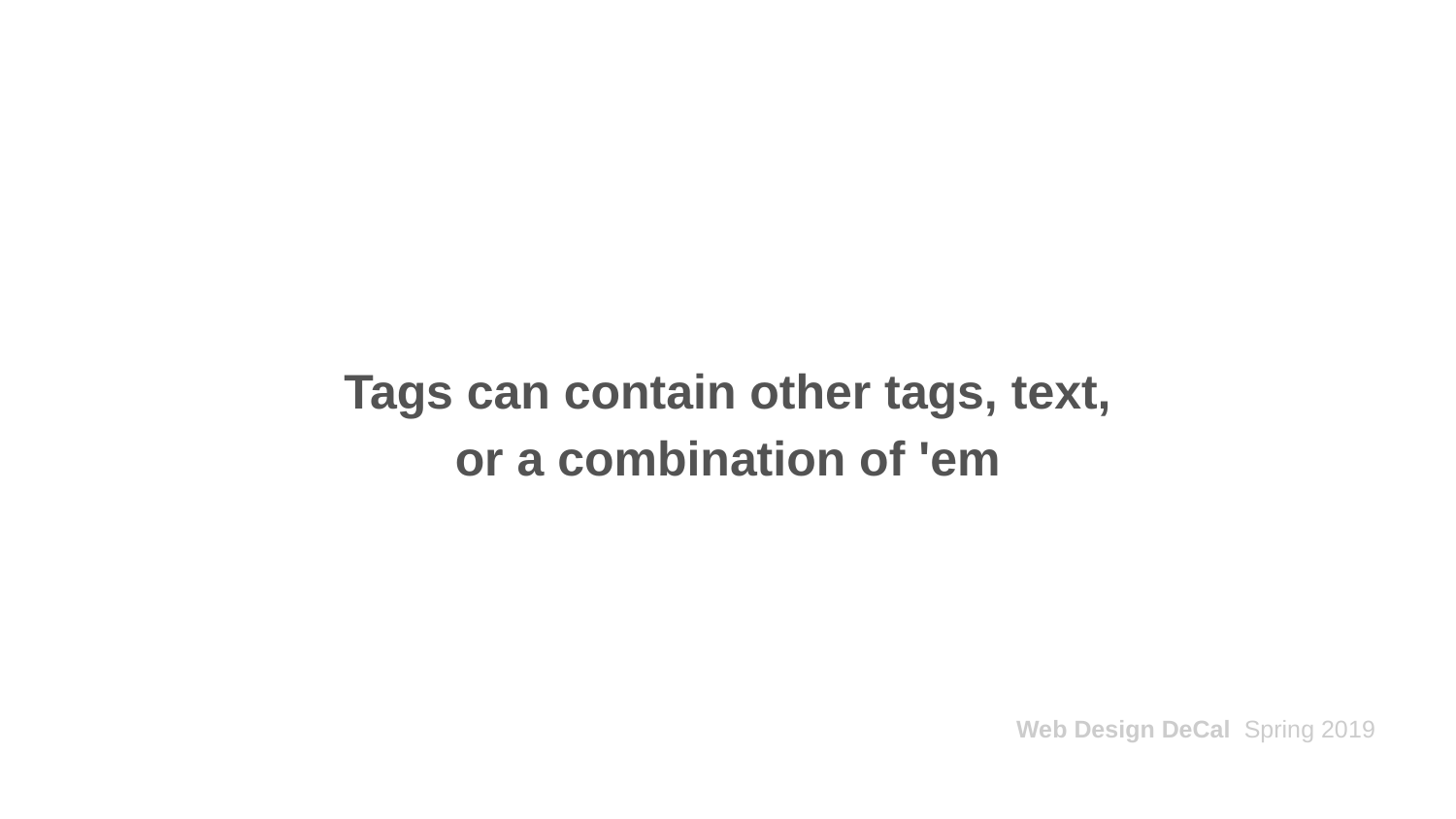

# Tags can contain other tags, text, or a combination of 'em